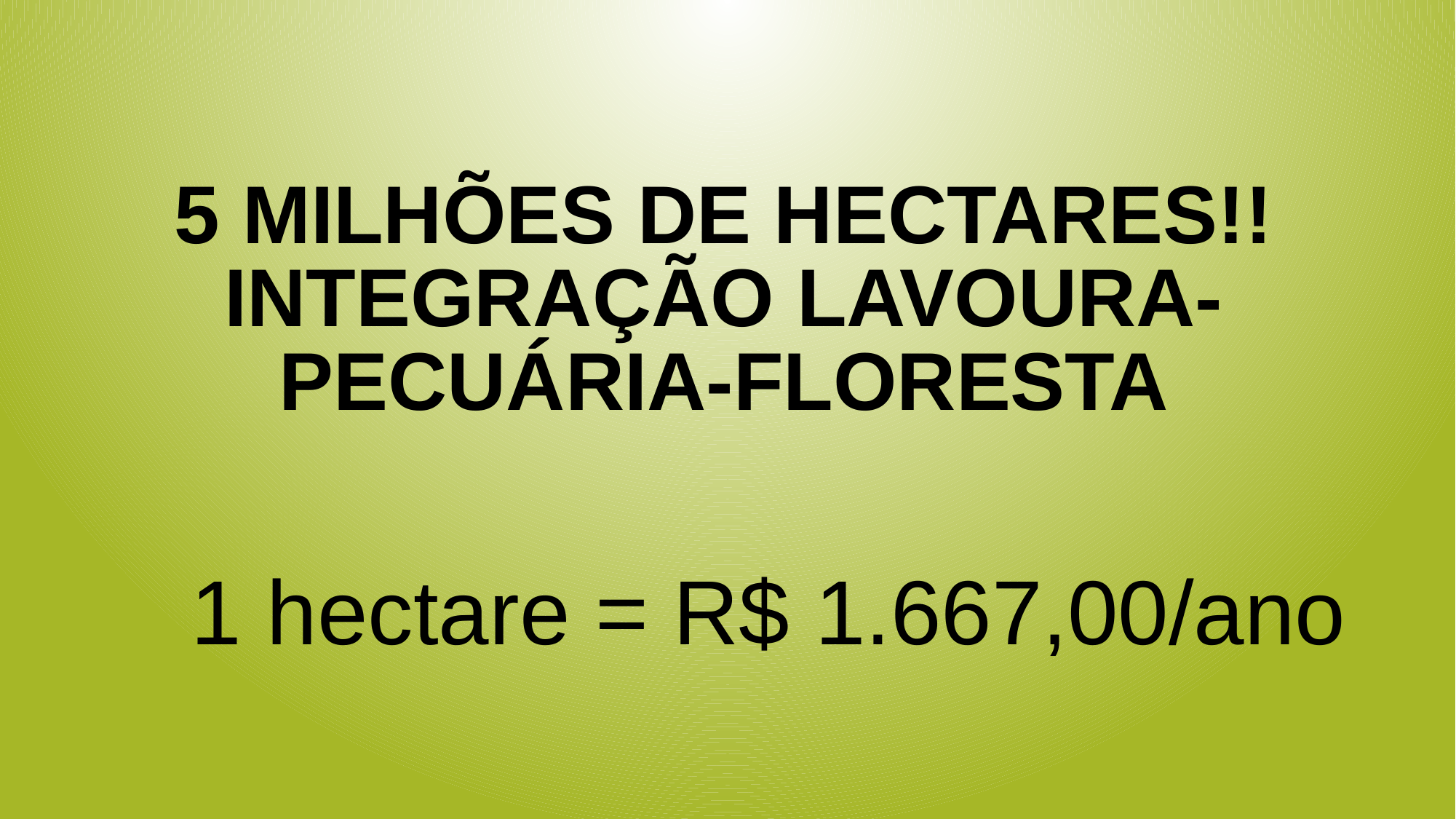

# 5 milhões de hectares!! integração lavoura-pecuária-floresta
1 hectare = R$ 1.667,00/ano